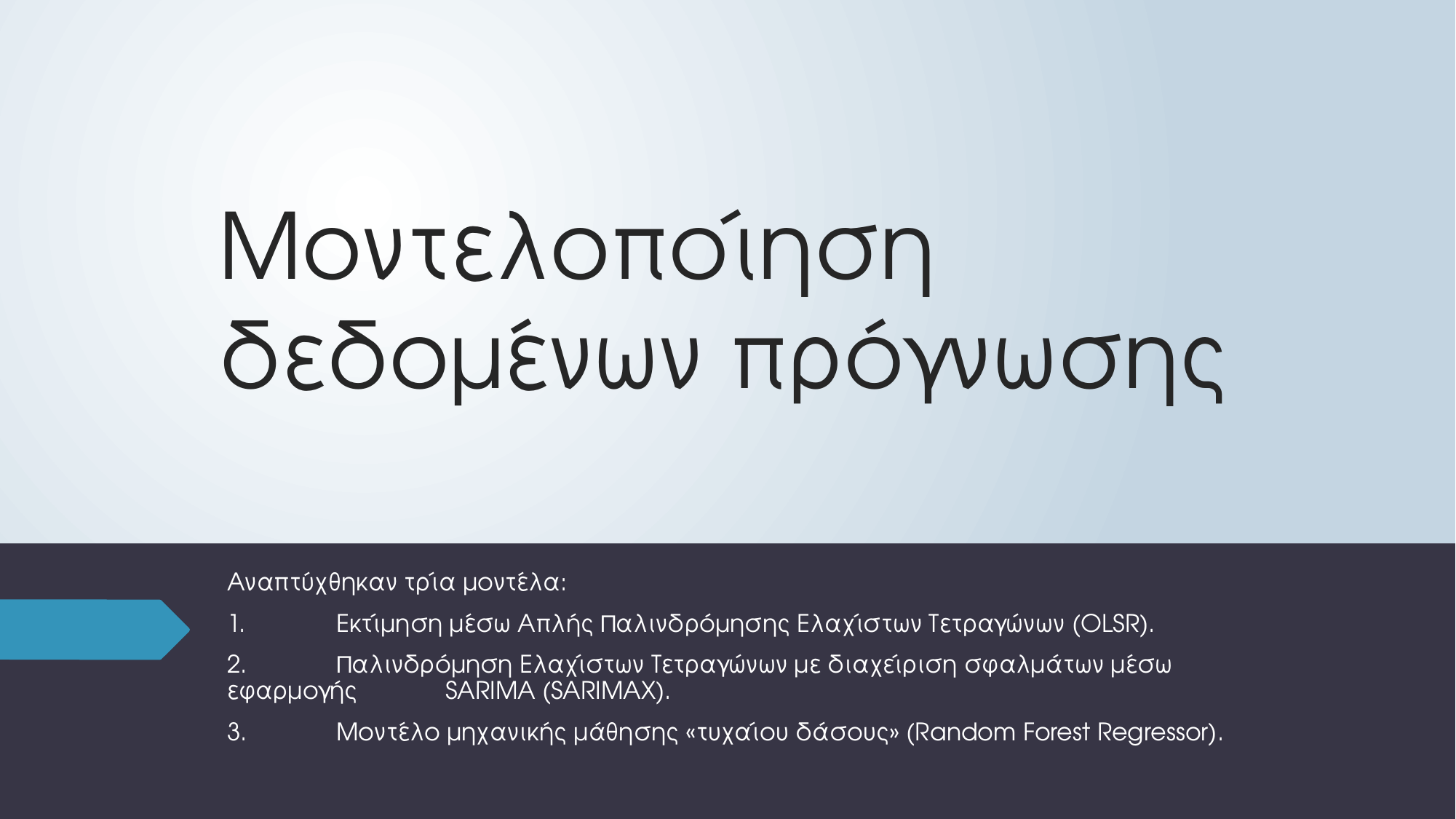

# Μοντελοποίηση δεδομένων πρόγνωσης

Αναπτύχθηκαν τρία μοντέλα:
1.	Εκτίμηση μέσω Απλής Παλινδρόμησης Ελαχίστων Τετραγώνων (OLSR).
2.	Παλινδρόμηση Ελαχίστων Τετραγώνων με διαχείριση σφαλμάτων μέσω εφαρμογής 	SARIMA (SARIMAX).
3.	Μοντέλο μηχανικής μάθησης «τυχαίου δάσους» (Random Forest Regressor).